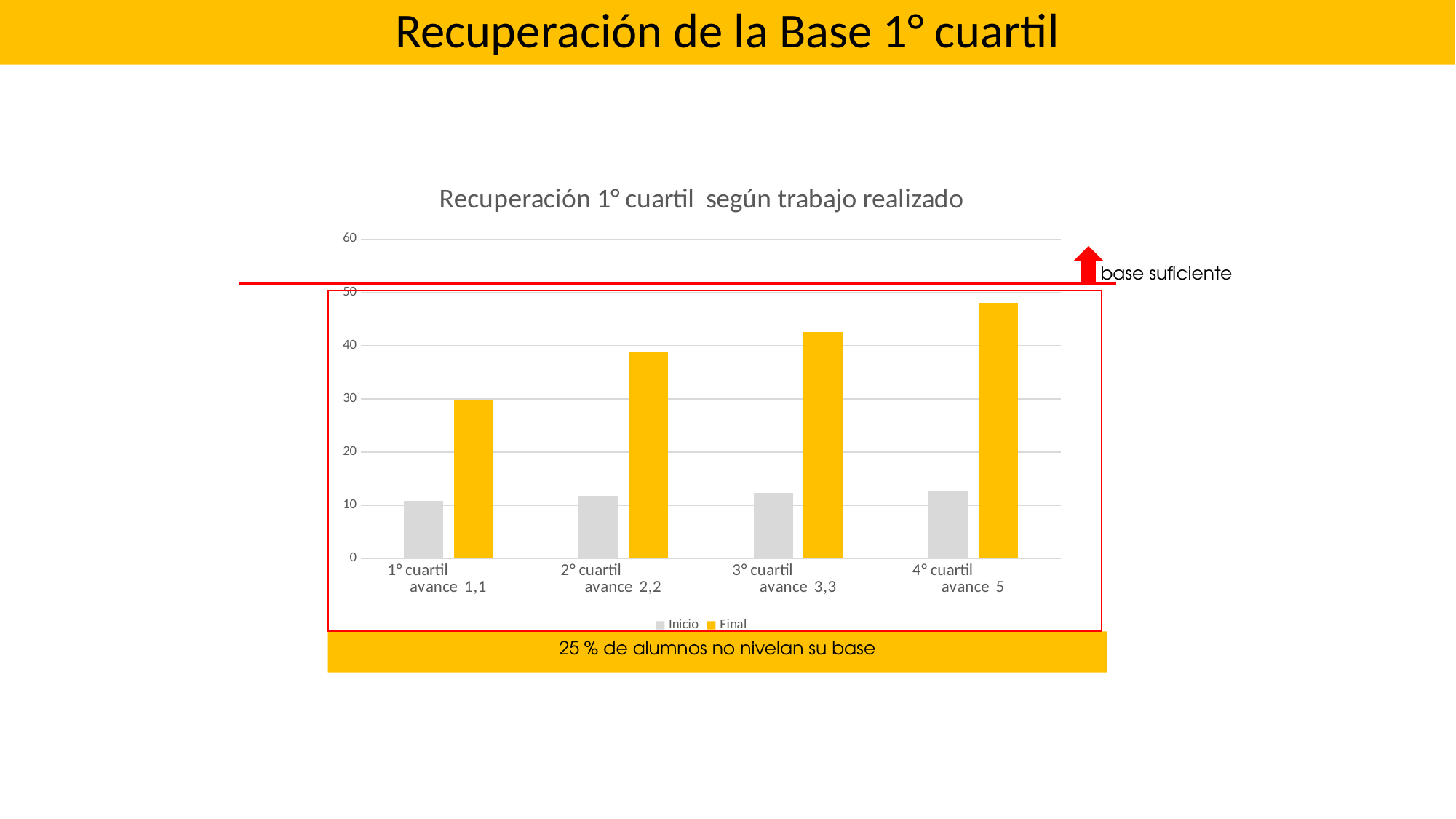

# Recuperación de la Base 1° cuartil

### Chart: Recuperación 1° cuartil  según trabajo realizado

| Category | Inicio | Final |
|---|---|---|
| 1° cuartil                   avance  1,1 | 10.8 | 29.8 |
| 2° cuartil                    avance  2,2 | 11.8 | 38.7 |
| 3° cuartil                      avance  3,3 | 12.3 | 42.6 |
| 4° cuartil                   avance  5 | 12.7 | 48.0 |
base suficiente

25 % de alumnos no nivelan su base